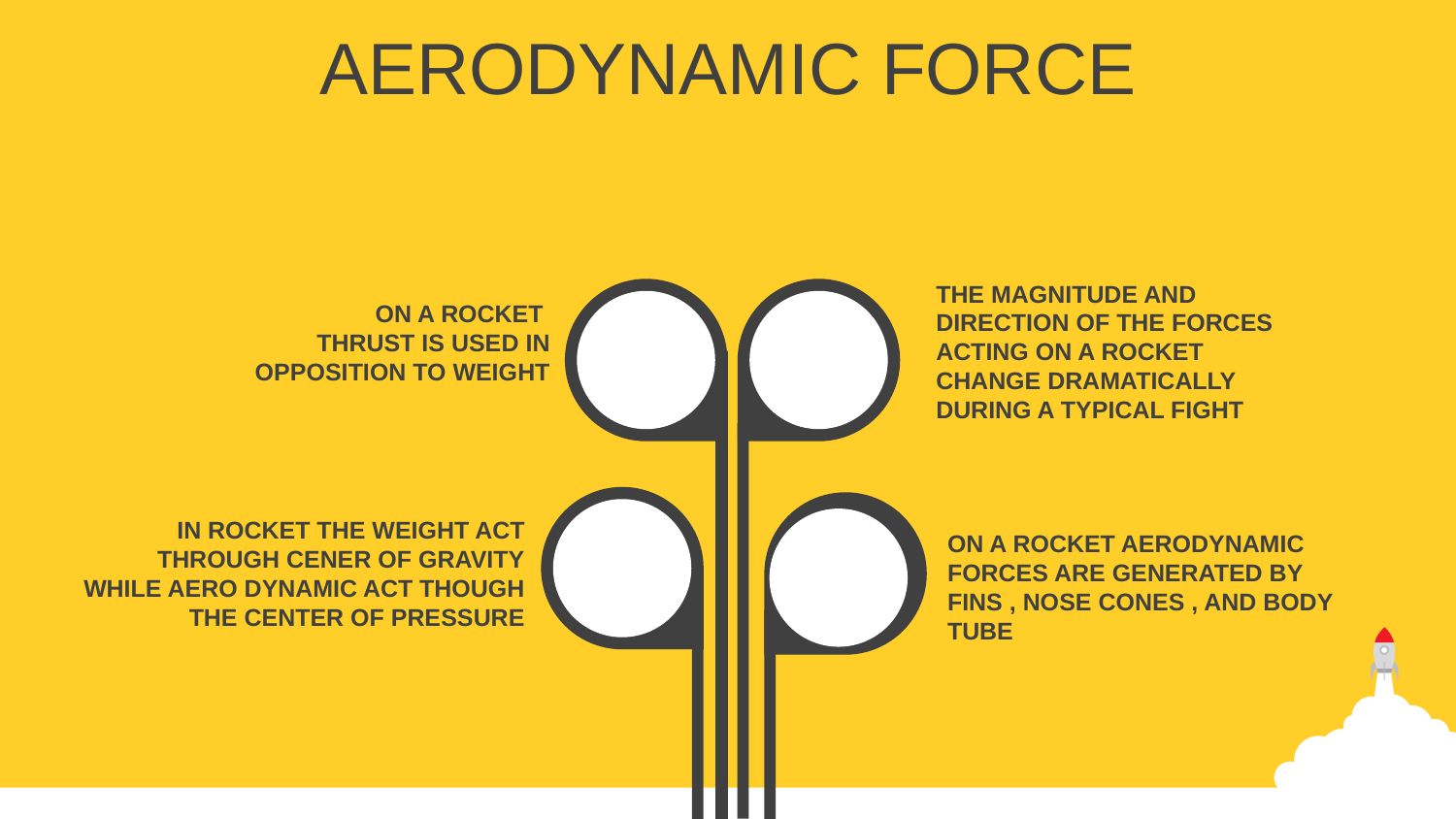

AERODYNAMIC FORCE
THE MAGNITUDE AND DIRECTION OF THE FORCES ACTING ON A ROCKET CHANGE DRAMATICALLY DURING A TYPICAL FIGHT

ON A ROCKET
THRUST IS USED IN OPPOSITION TO WEIGHT

IN ROCKET THE WEIGHT ACT THROUGH CENER OF GRAVITY
WHILE AERO DYNAMIC ACT THOUGH THE CENTER OF PRESSURE
ON A ROCKET AERODYNAMIC FORCES ARE GENERATED BY FINS , NOSE CONES , AND BODY TUBE